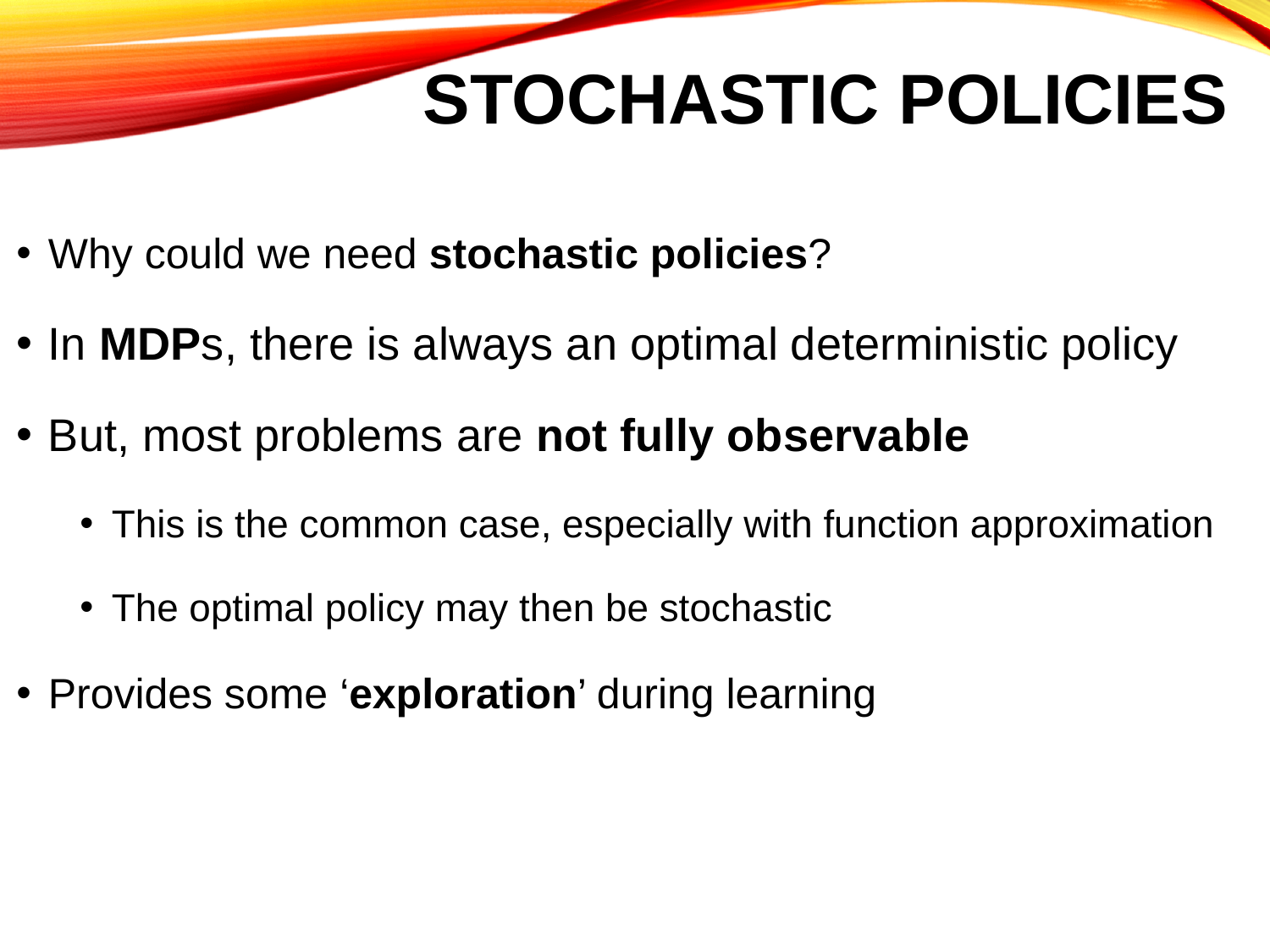

# Stochastic policies
Why could we need stochastic policies?
In MDPs, there is always an optimal deterministic policy
But, most problems are not fully observable
This is the common case, especially with function approximation
The optimal policy may then be stochastic
Provides some ‘exploration’ during learning